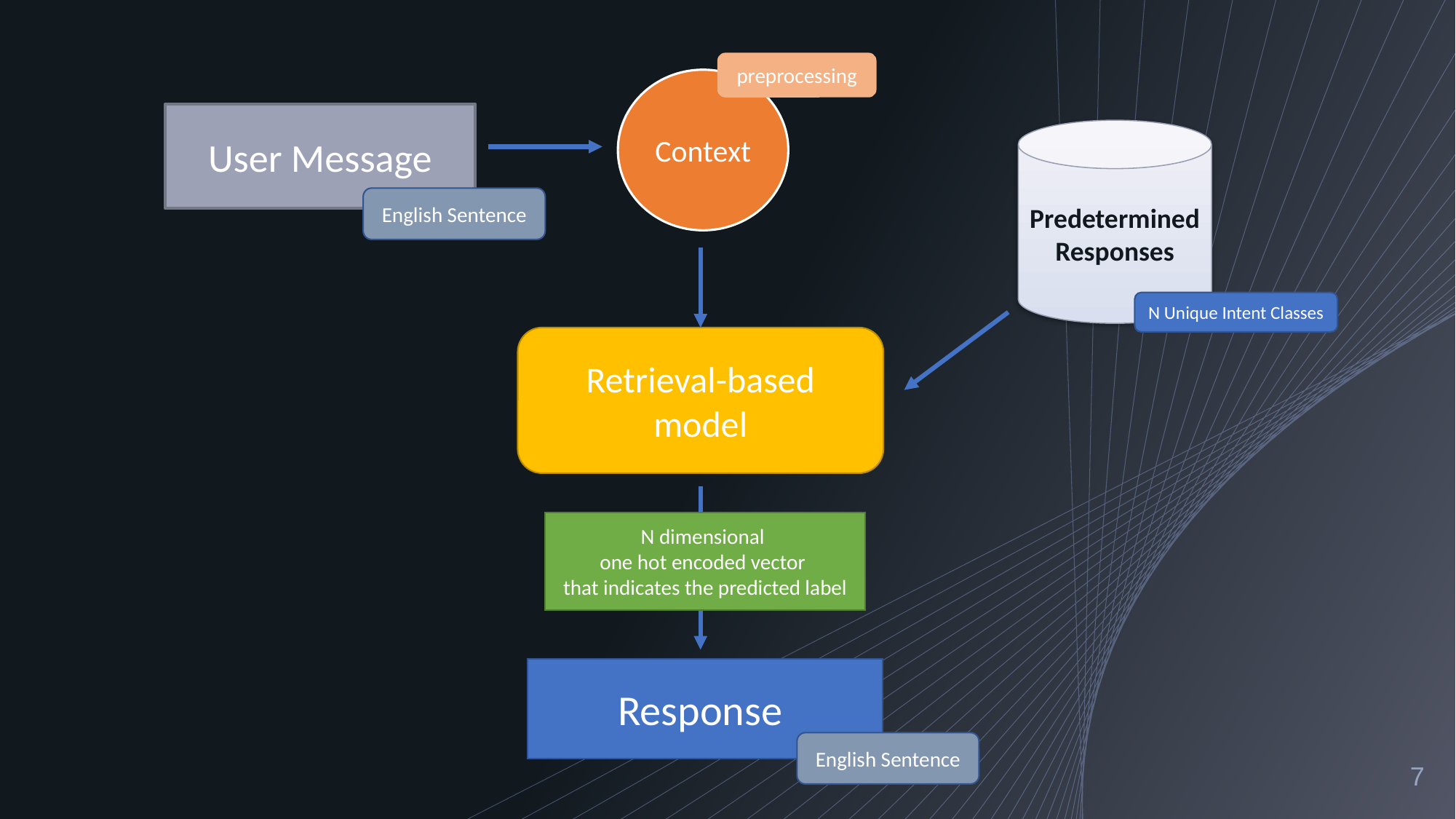

preprocessing
Context
User Message
Predetermined Responses
English Sentence

N Unique Intent Classes

Retrieval-based model
N dimensional
one hot encoded vector
that indicates the predicted label
Response
English Sentence
7